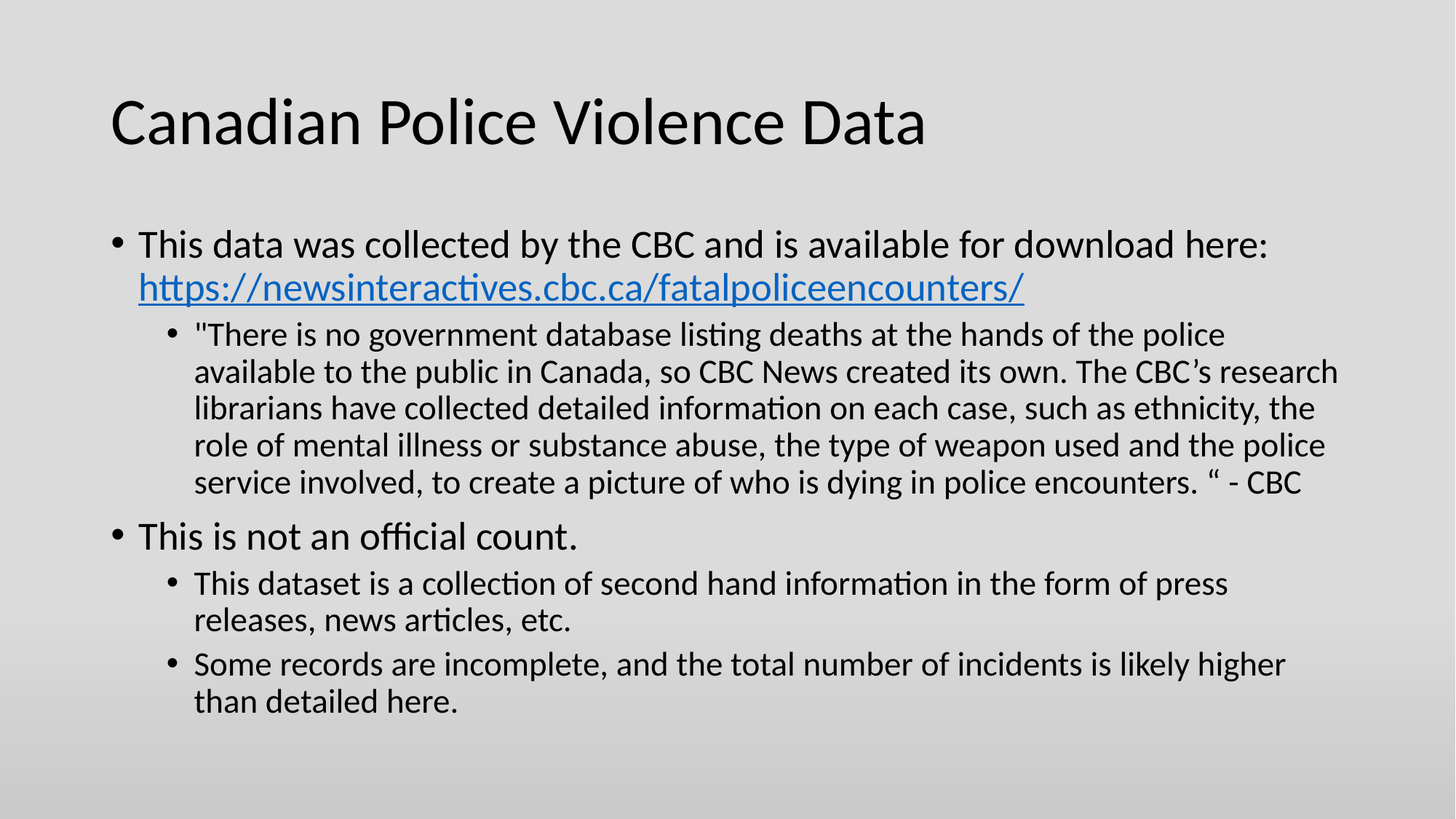

# Canadian Police Violence Data
This data was collected by the CBC and is available for download here: https://newsinteractives.cbc.ca/fatalpoliceencounters/
"There is no government database listing deaths at the hands of the police available to the public in Canada, so CBC News created its own. The CBC’s research librarians have collected detailed information on each case, such as ethnicity, the role of mental illness or substance abuse, the type of weapon used and the police service involved, to create a picture of who is dying in police encounters. “ - CBC
This is not an official count.
This dataset is a collection of second hand information in the form of press releases, news articles, etc.
Some records are incomplete, and the total number of incidents is likely higher than detailed here.